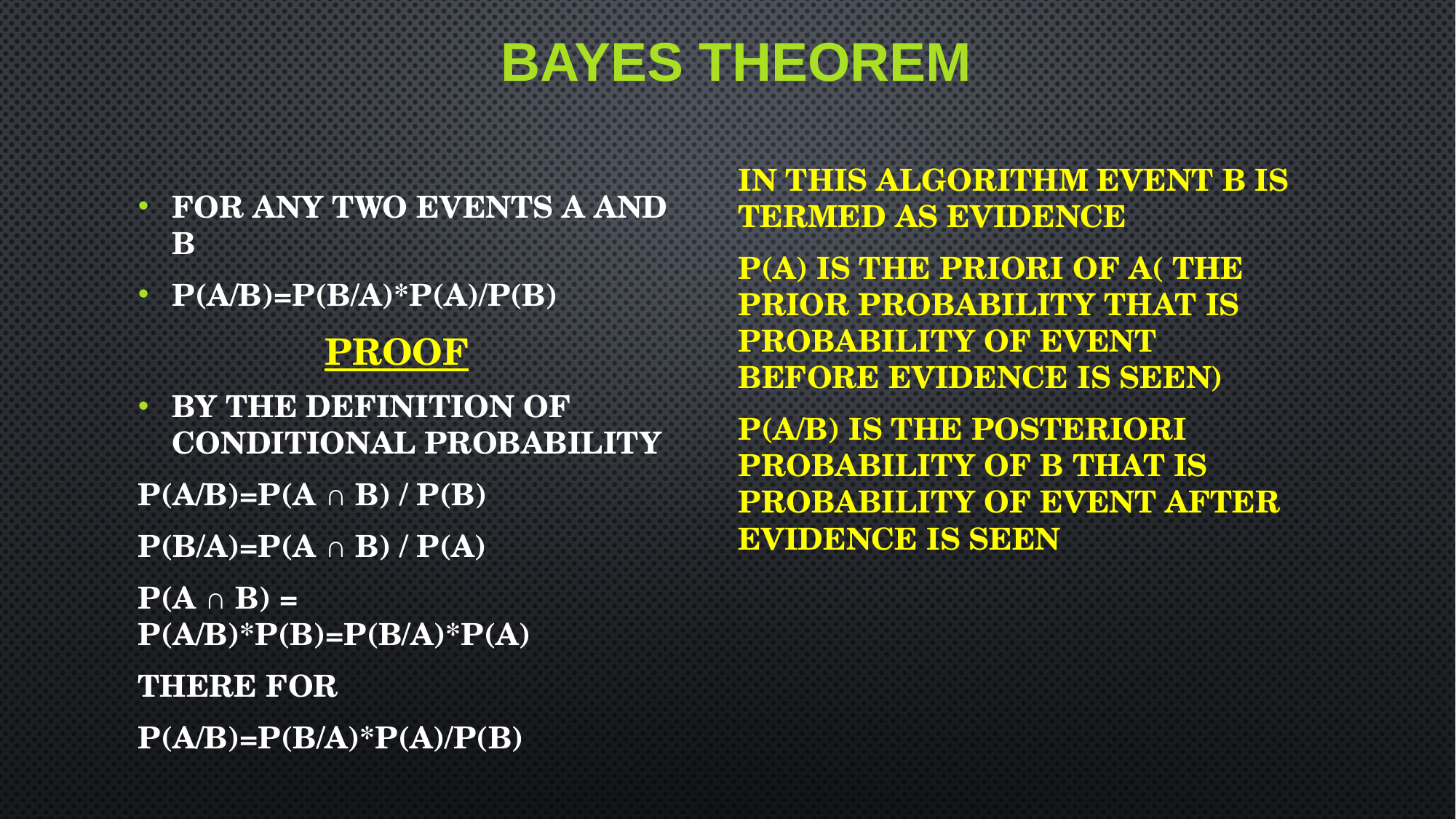

# Bayes theorem
In this algorithm event B is termed as evidence
P(A) is the priori of A( the prior probability that is  Probability of event before evidence is seen)
P(A/B) is the posteriori probability of B that is probability of event after evidence is seen
For any two events A and B
P(A/B)=P(B/A)*P(A)/P(B)
                  Proof
By the definition of conditional probability
P(A/B)=P(A ∩ B) / P(B)
P(B/A)=P(A ∩ B) / P(A)
P(A ∩ B) = P(A/B)*P(B)=P(B/A)*P(A)
There for
P(A/B)=P(B/A)*P(A)/P(B)